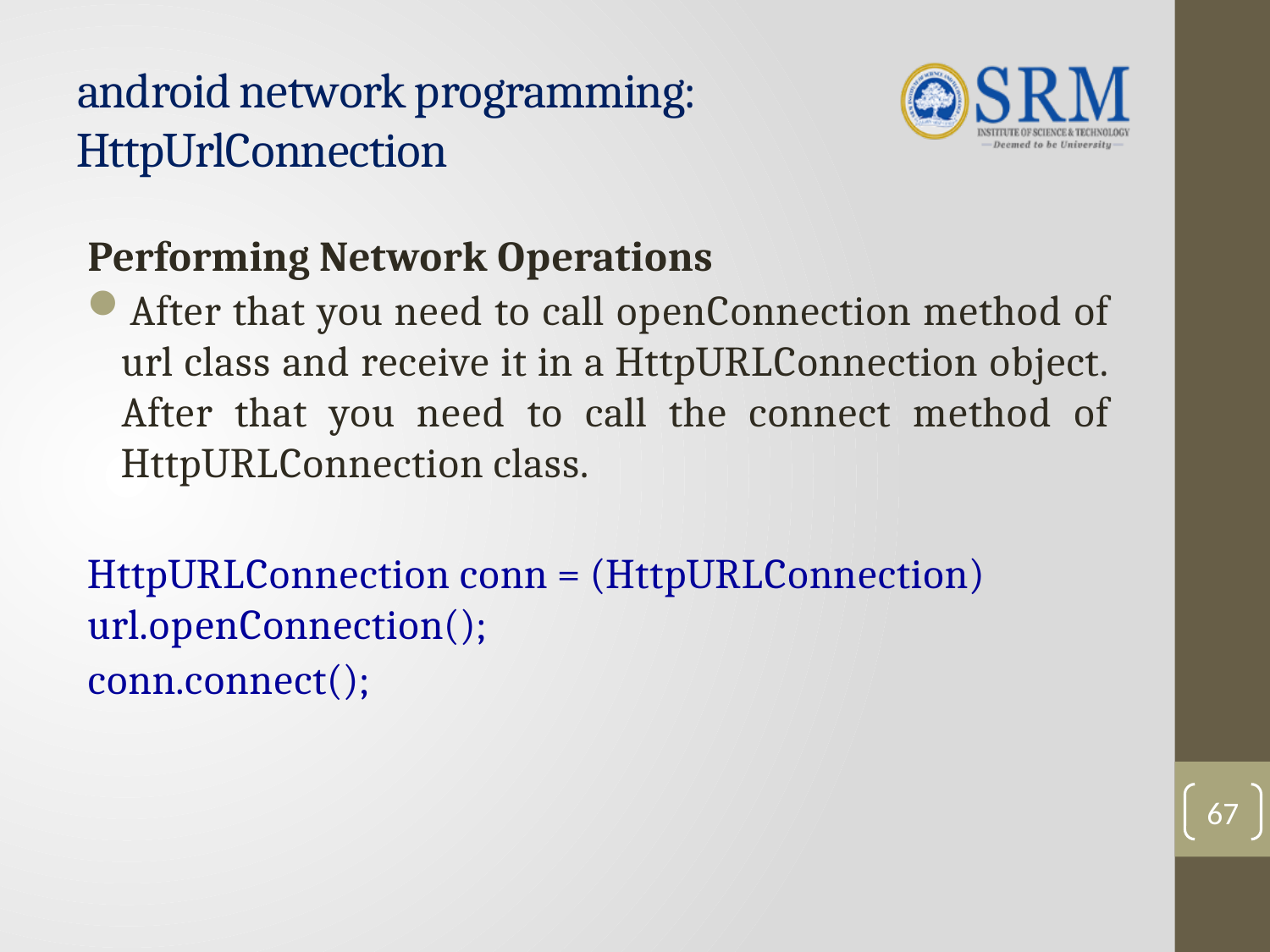

# android network programming: HttpUrlConnection
Performing Network Operations
After that you need to call openConnection method of url class and receive it in a HttpURLConnection object. After that you need to call the connect method of HttpURLConnection class.

HttpURLConnection conn = (HttpURLConnection) url.openConnection();
conn.connect();

67